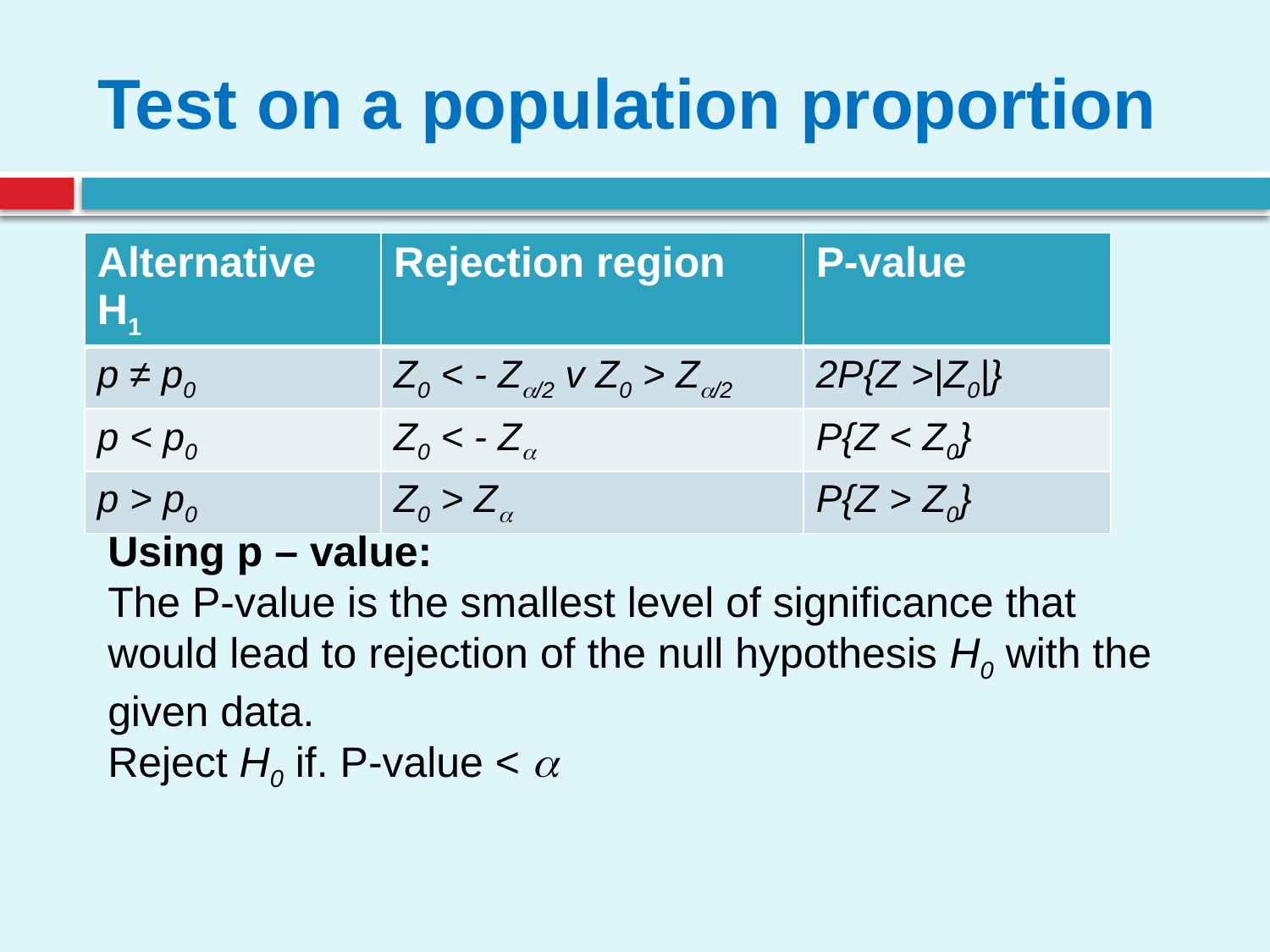

# Test on a population proportion
| Alternative H1 | Rejection region | P-value |
| --- | --- | --- |
| p ≠ p0 | Z0 < - Zα/2 v Z0 > Zα/2 | 2P{Z >|Z0|} |
| p < p0 | Z0 < - Zα | P{Z < Z0} |
| p > p0 | Z0 > Zα | P{Z > Z0} |
Using p – value:
The P-value is the smallest level of signiﬁcance that would lead to rejection of the null hypothesis H0 with the given data.
Reject H0 if. P-value < α